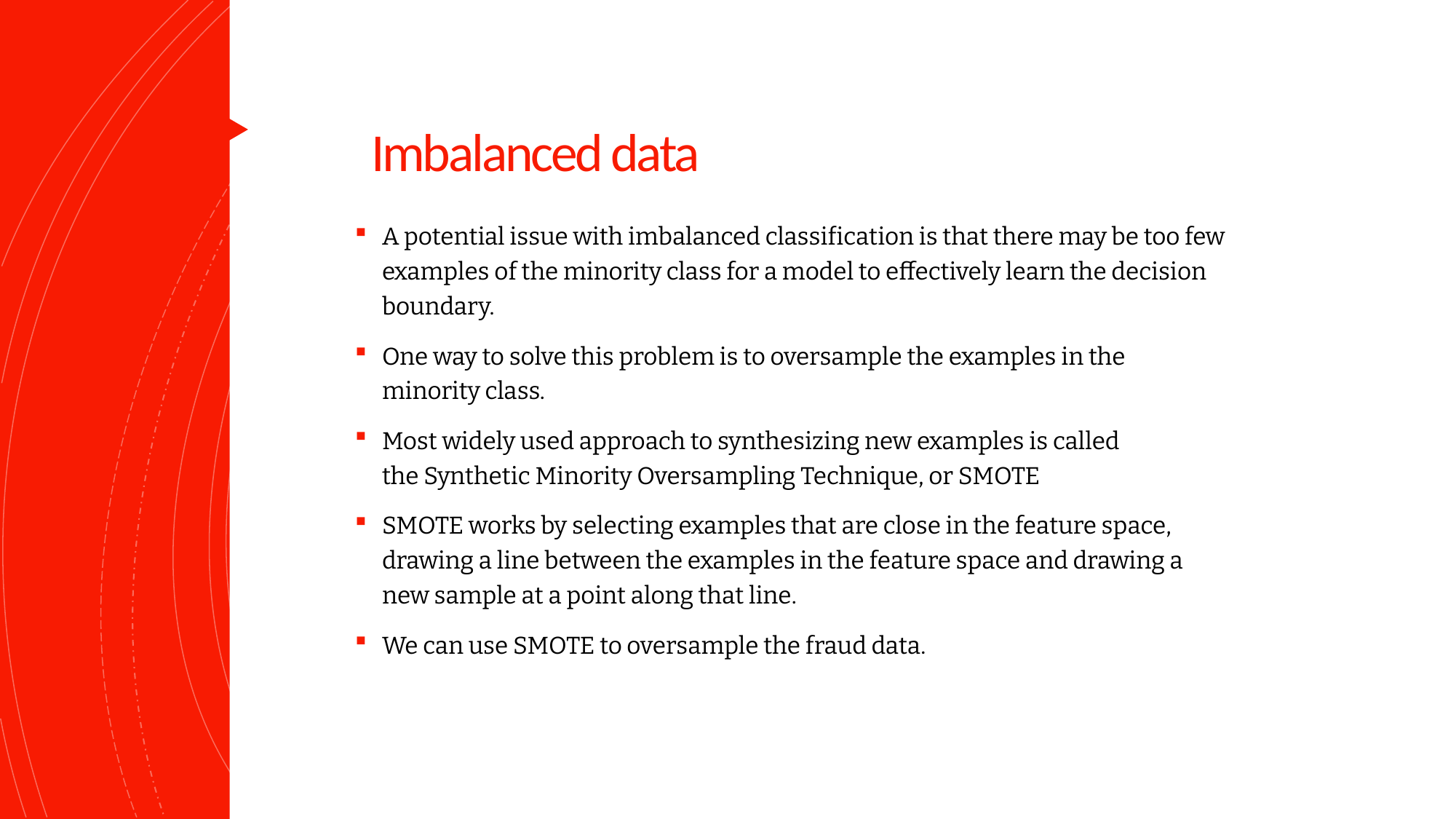

# Imbalanced data

A potential issue with imbalanced classification is that there may be too few examples of the minority class for a model to effectively learn the decision boundary.
One way to solve this problem is to oversample the examples in the minority class.
Most widely used approach to synthesizing new examples is called the Synthetic Minority Oversampling Technique, or SMOTE
SMOTE works by selecting examples that are close in the feature space, drawing a line between the examples in the feature space and drawing a new sample at a point along that line.
We can use SMOTE to oversample the fraud data.